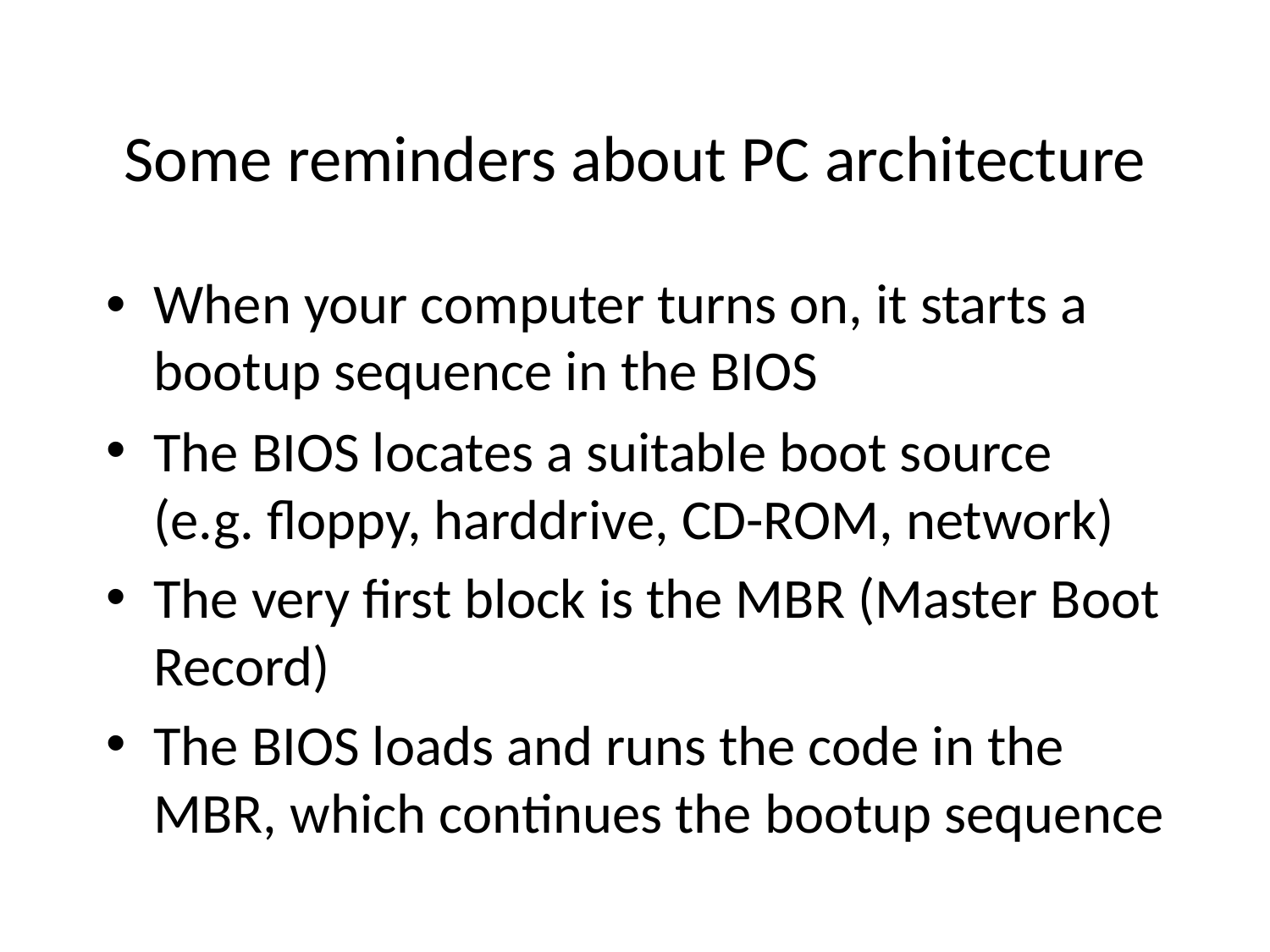

# Some reminders about PC architecture
When your computer turns on, it starts a bootup sequence in the BIOS
The BIOS locates a suitable boot source (e.g. floppy, harddrive, CD-ROM, network)‏
The very first block is the MBR (Master Boot Record)‏
The BIOS loads and runs the code in the MBR, which continues the bootup sequence